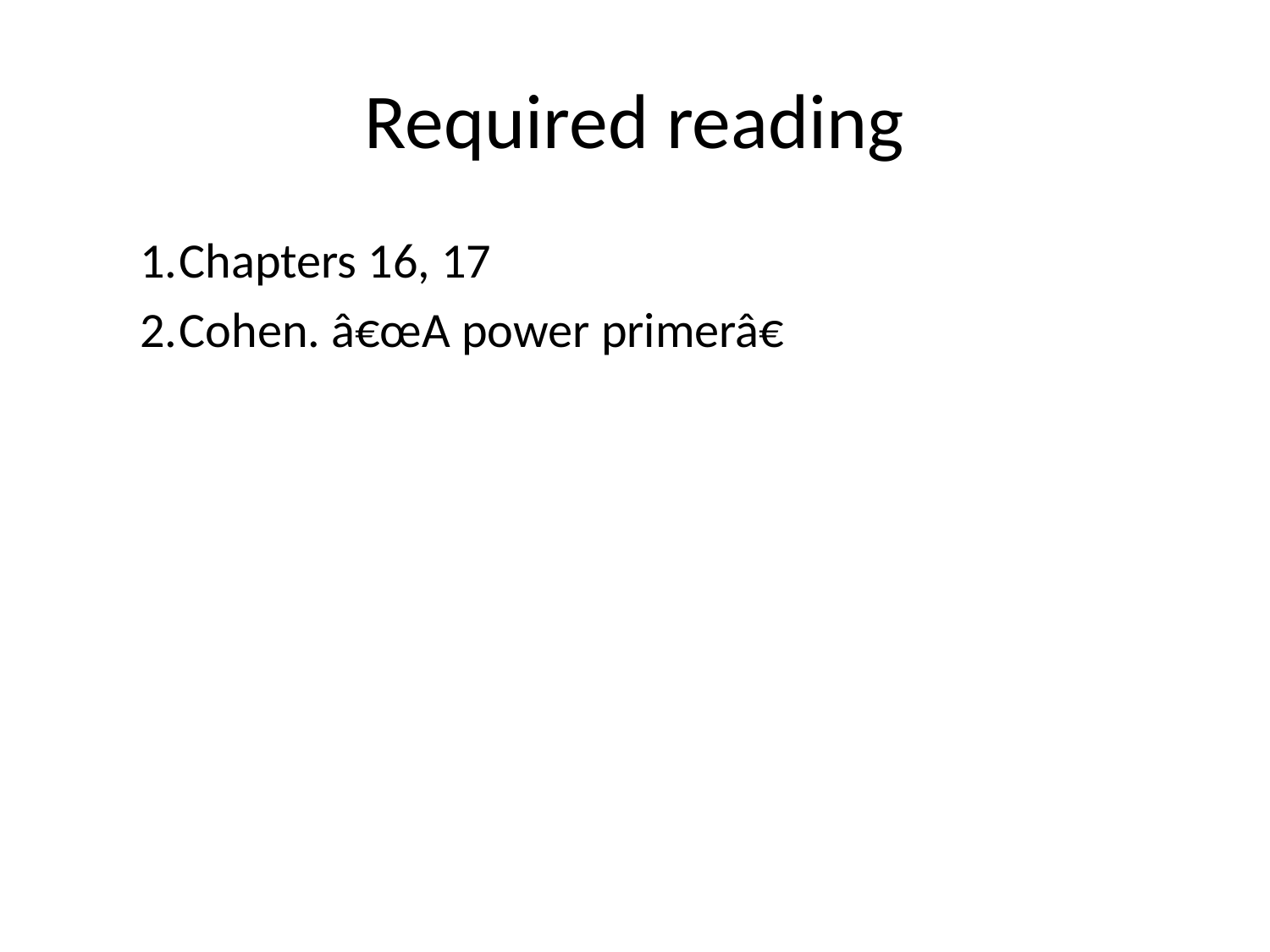

# Required reading
Chapters 16, 17
Cohen. â€œA power primerâ€